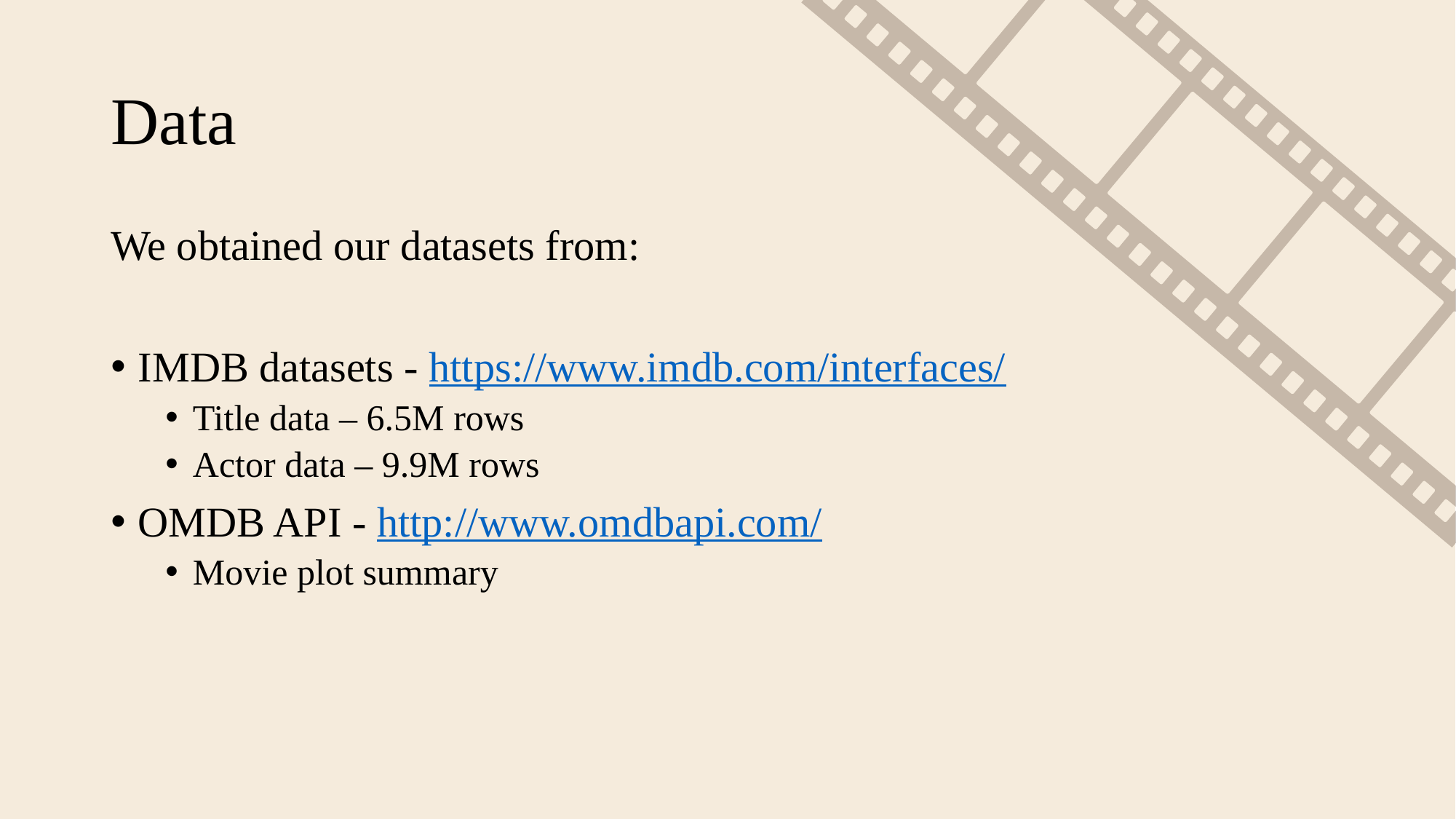

# Data
We obtained our datasets from:

IMDB datasets - https://www.imdb.com/interfaces/
Title data – 6.5M rows
Actor data – 9.9M rows
OMDB API - http://www.omdbapi.com/
Movie plot summary